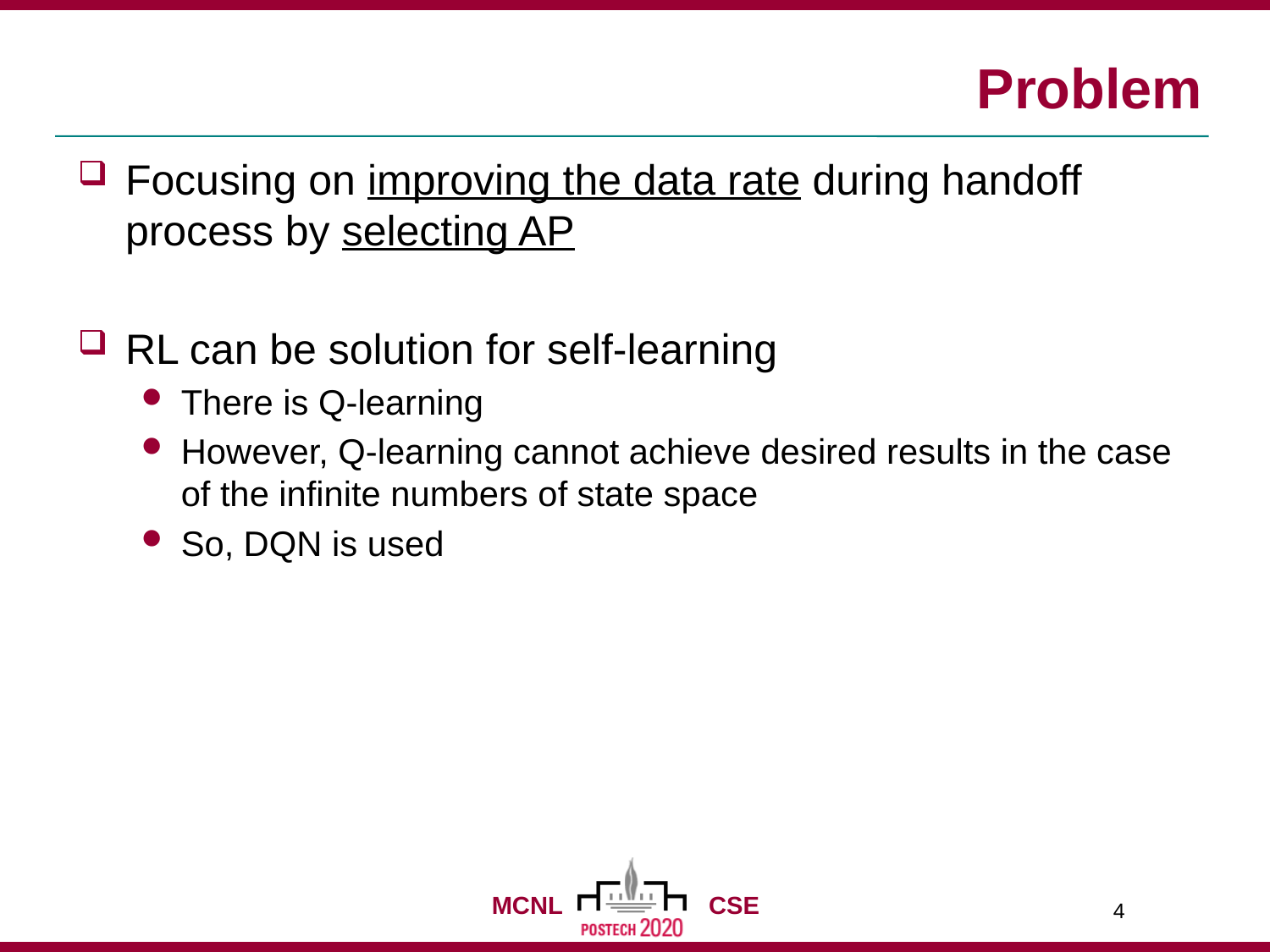

# Problem
Focusing on improving the data rate during handoff process by selecting AP

RL can be solution for self-learning
There is Q-learning
However, Q-learning cannot achieve desired results in the case of the infinite numbers of state space
So, DQN is used
4